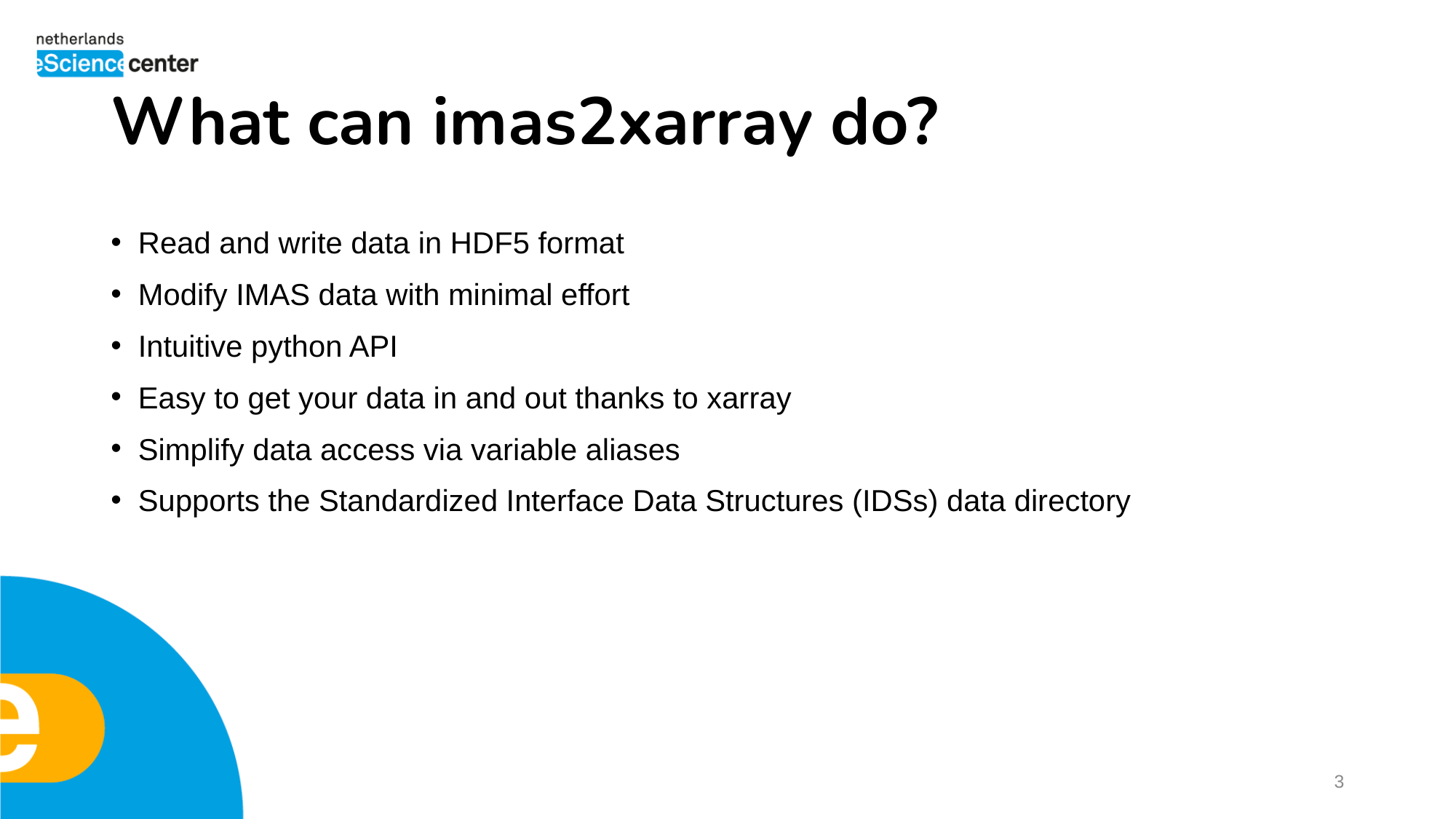

# What can imas2xarray do?
Read and write data in HDF5 format
Modify IMAS data with minimal effort
Intuitive python API
Easy to get your data in and out thanks to xarray
Simplify data access via variable aliases
Supports the Standardized Interface Data Structures (IDSs) data directory
3